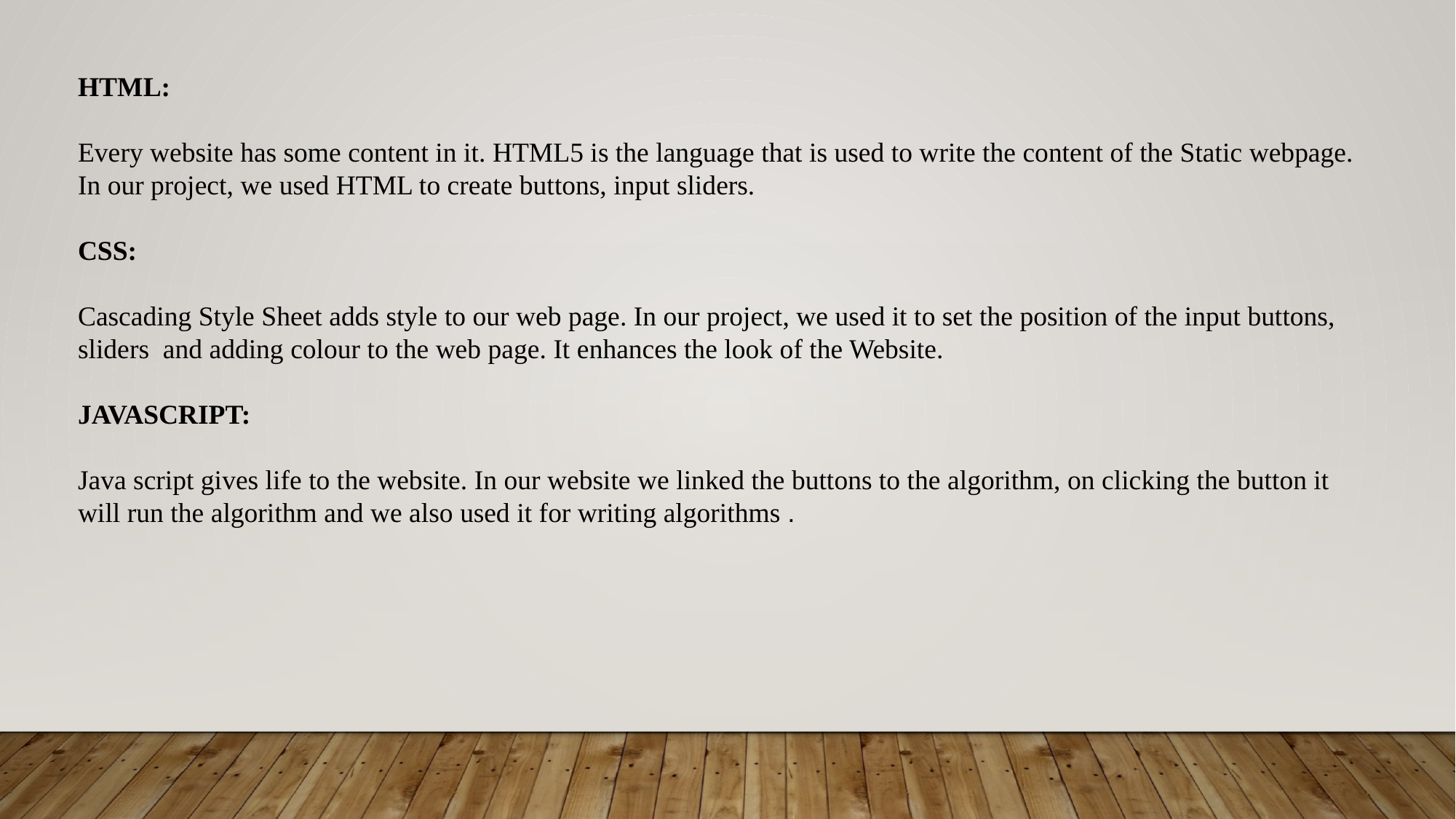

HTML:

Every website has some content in it. HTML5 is the language that is used to write the content of the Static webpage.
In our project, we used HTML to create buttons, input sliders.

CSS:

Cascading Style Sheet adds style to our web page. In our project, we used it to set the position of the input buttons, sliders  and adding colour to the web page. It enhances the look of the Website.

JAVASCRIPT:

Java script gives life to the website. In our website we linked the buttons to the algorithm, on clicking the button it will run the algorithm and we also used it for writing algorithms .